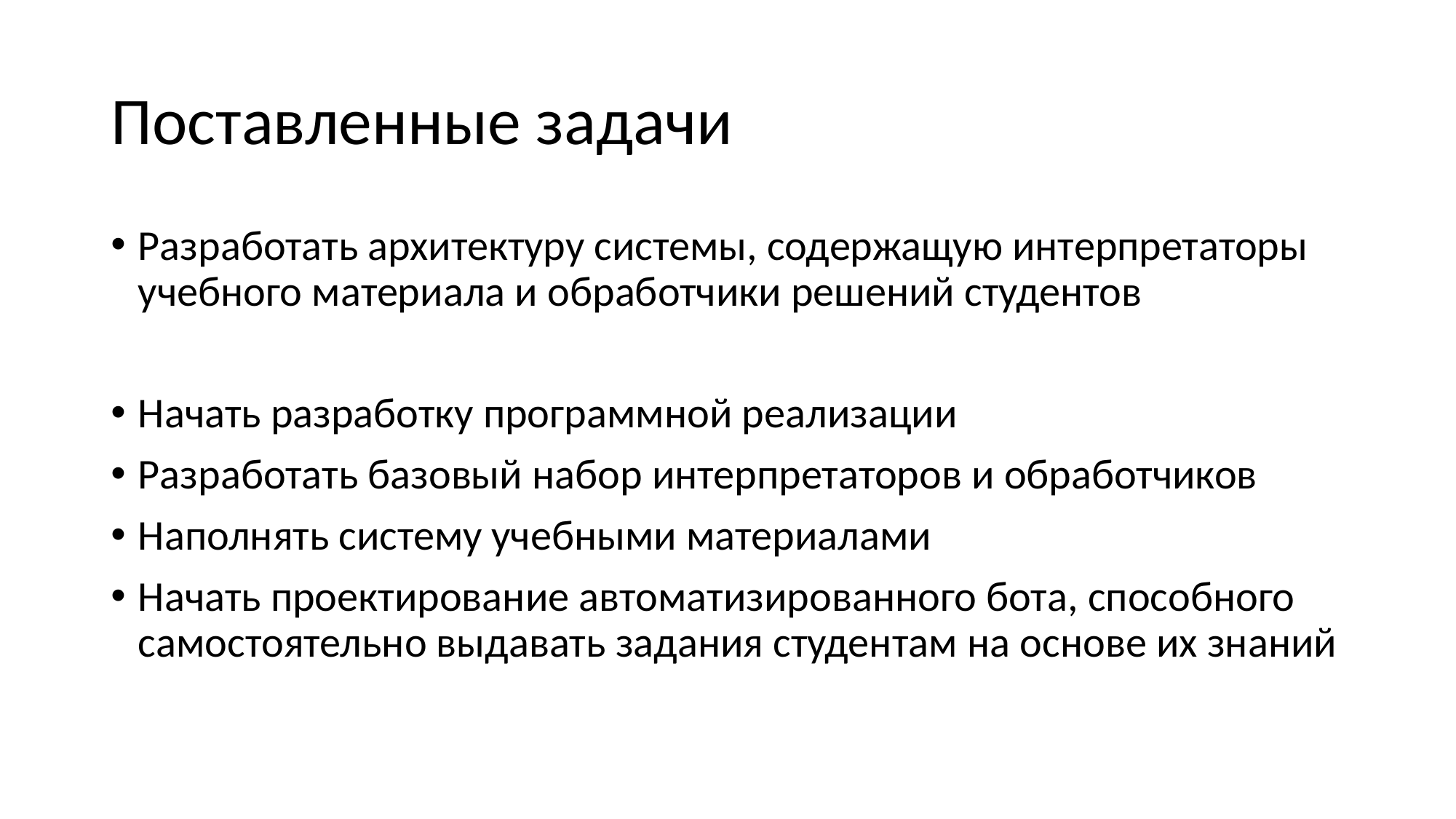

# Поставленные задачи
Разработать архитектуру системы, содержащую интерпретаторы учебного материала и обработчики решений студентов

Начать разработку программной реализации
Разработать базовый набор интерпретаторов и обработчиков
Наполнять систему учебными материалами
Начать проектирование автоматизированного бота, способного самостоятельно выдавать задания студентам на основе их знаний